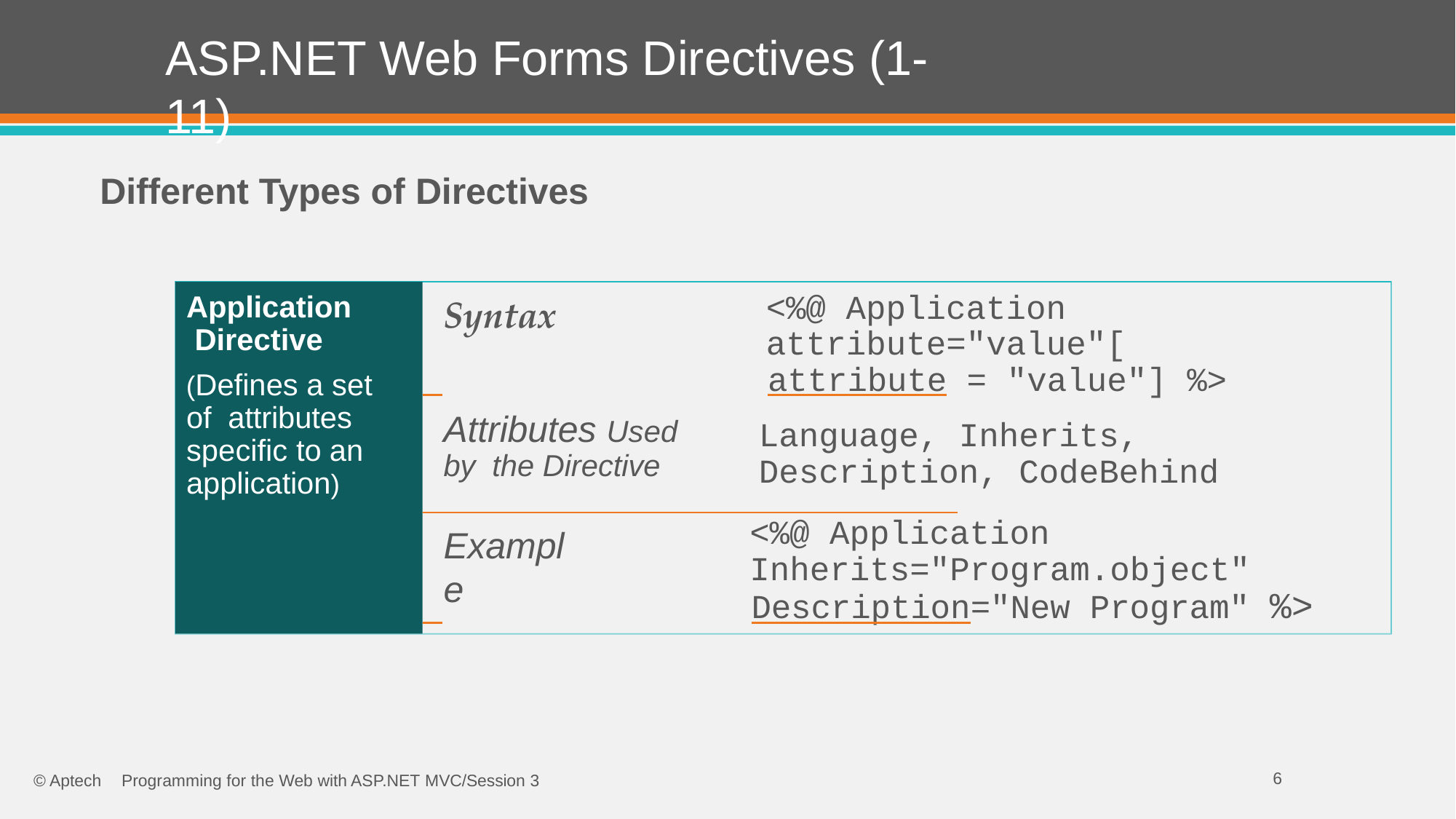

# ASP.NET Web Forms Directives (1-11)
Different Types of Directives

<%@ Application
Application  Directive
(Defines a set of  attributes  specific to an  application)
Syntax
attribute="value"[
 	attribute = "value"] %>
Attributes Used by  the Directive
Language, Inherits,  Description, CodeBehind
<%@ Application

Example
Inherits="Program.object"
 	Description="New Program" %>
6
© Aptech	Programming for the Web with ASP.NET MVC/Session 3